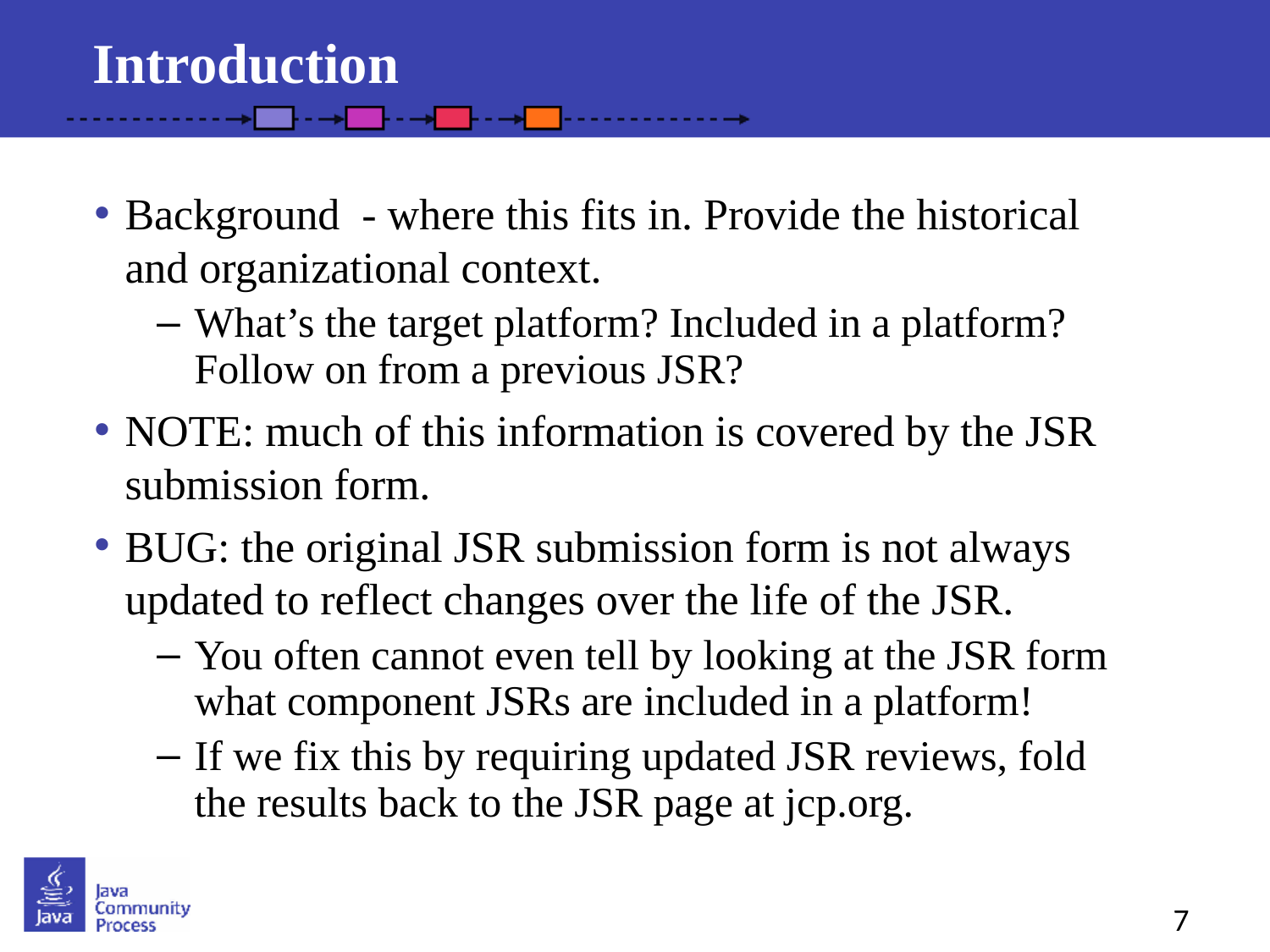

Introduction
Background  - where this fits in. Provide the historical and organizational context.
What’s the target platform? Included in a platform? Follow on from a previous JSR?
NOTE: much of this information is covered by the JSR submission form.
BUG: the original JSR submission form is not always updated to reflect changes over the life of the JSR.
You often cannot even tell by looking at the JSR form what component JSRs are included in a platform!
If we fix this by requiring updated JSR reviews, fold the results back to the JSR page at jcp.org.